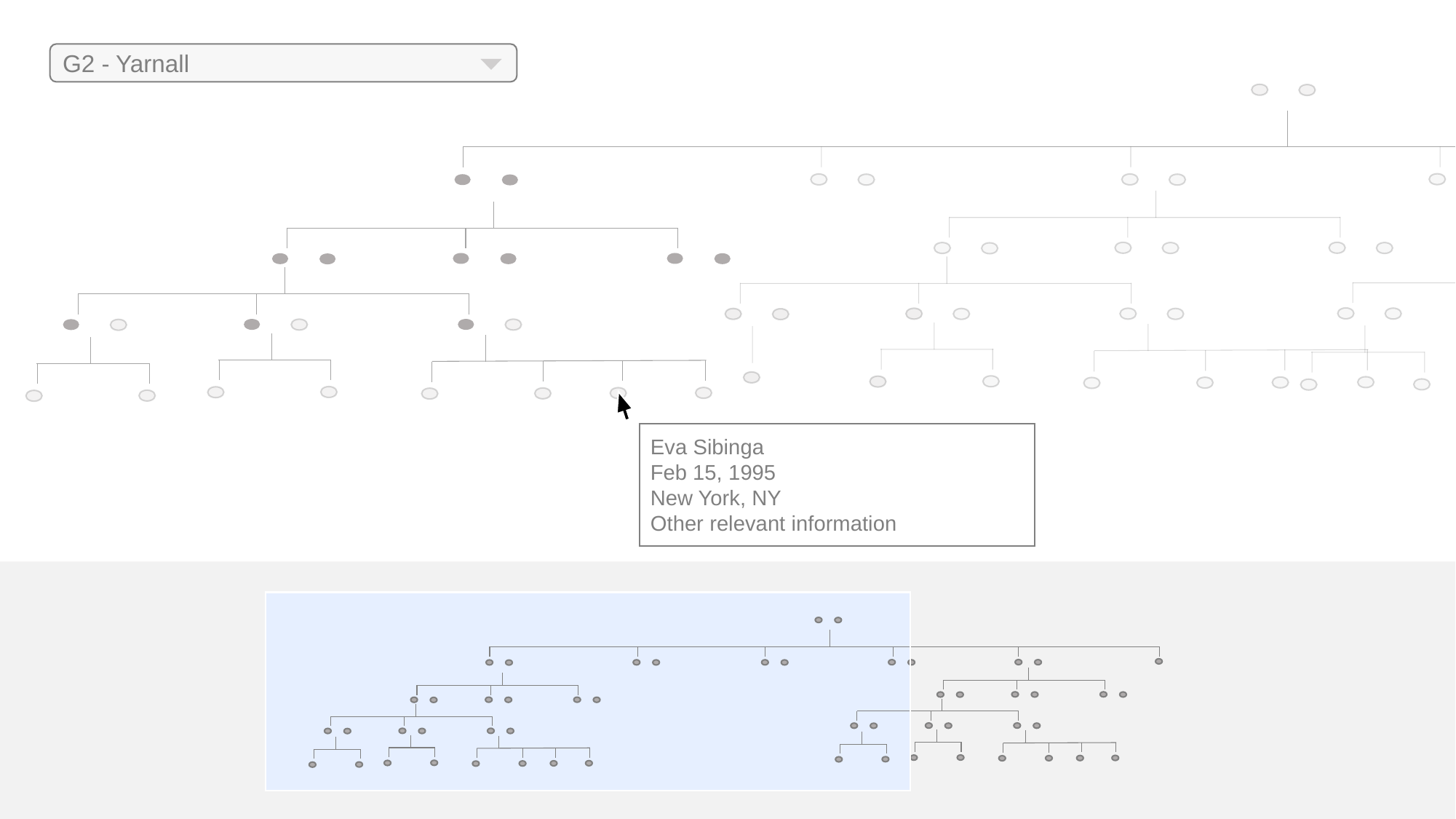

G2 - Yarnall

Eva Sibinga
Feb 15, 1995
New York, NY
Other relevant information